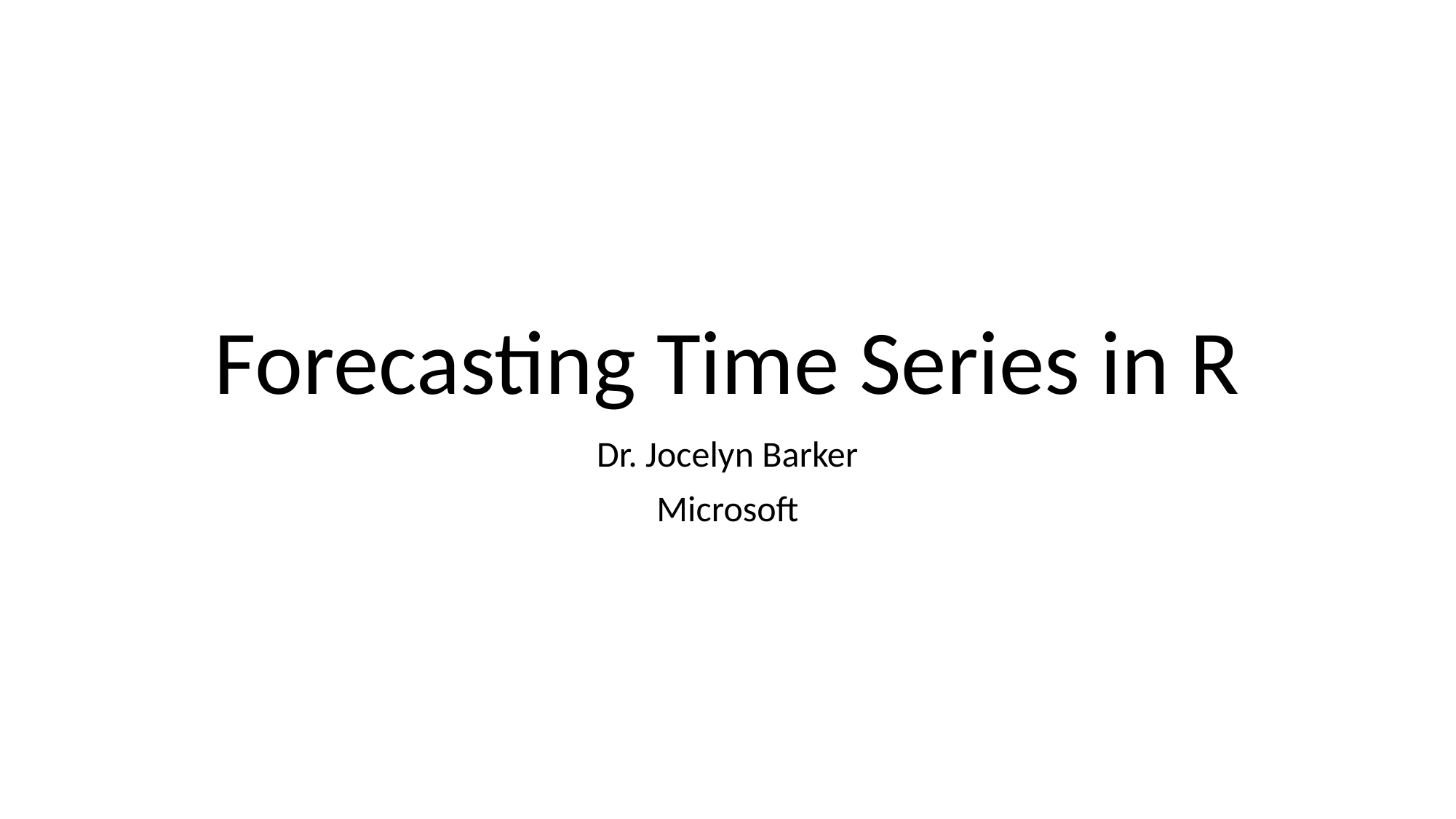

# Forecasting Time Series in R
Dr. Jocelyn Barker
Microsoft